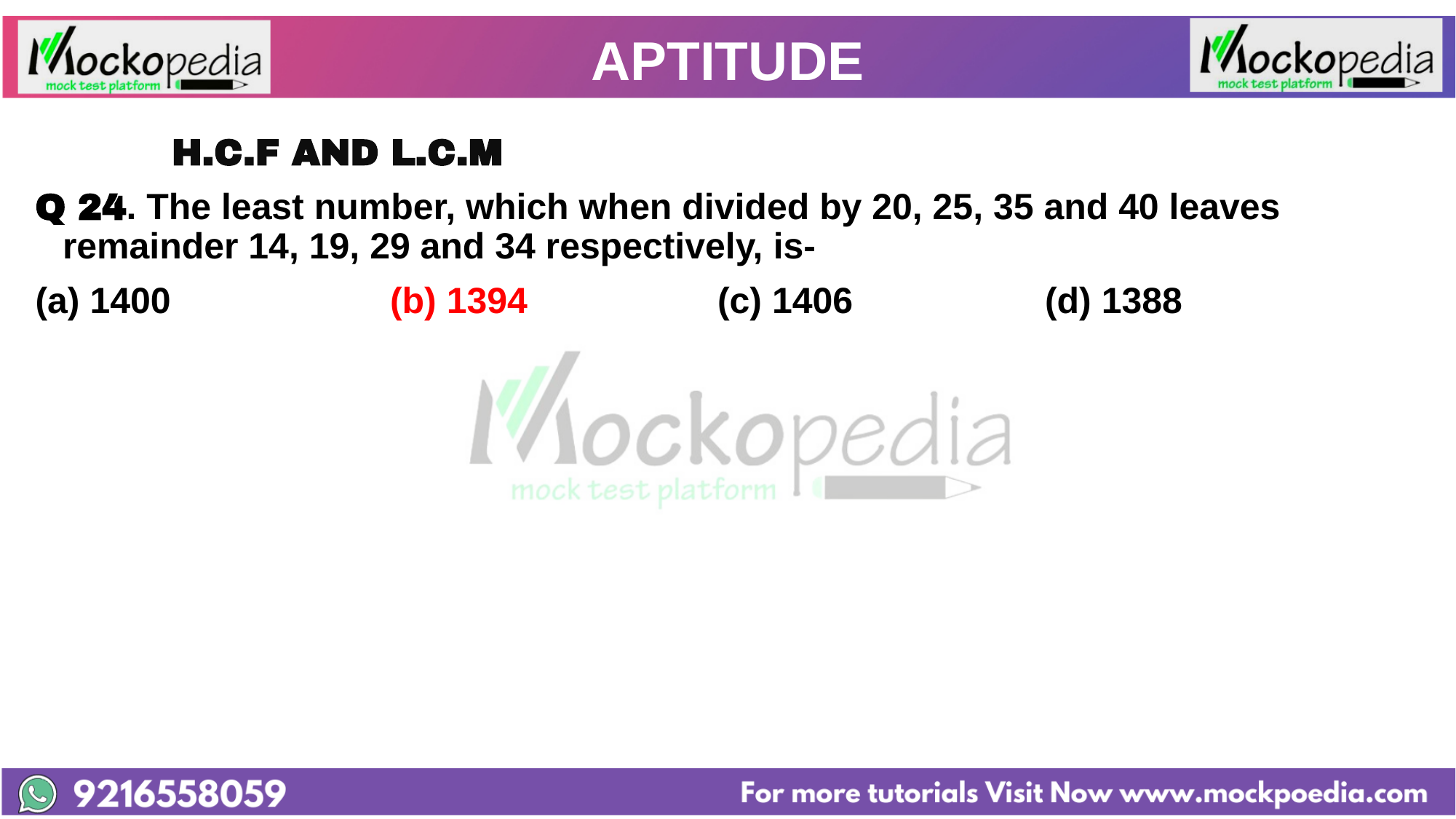

# APTITUDE
		H.C.F AND L.C.M
Q 24. The least number, which when divided by 20, 25, 35 and 40 leaves remainder 14, 19, 29 and 34 respectively, is-
(a) 1400 		(b) 1394 		(c) 1406 		(d) 1388